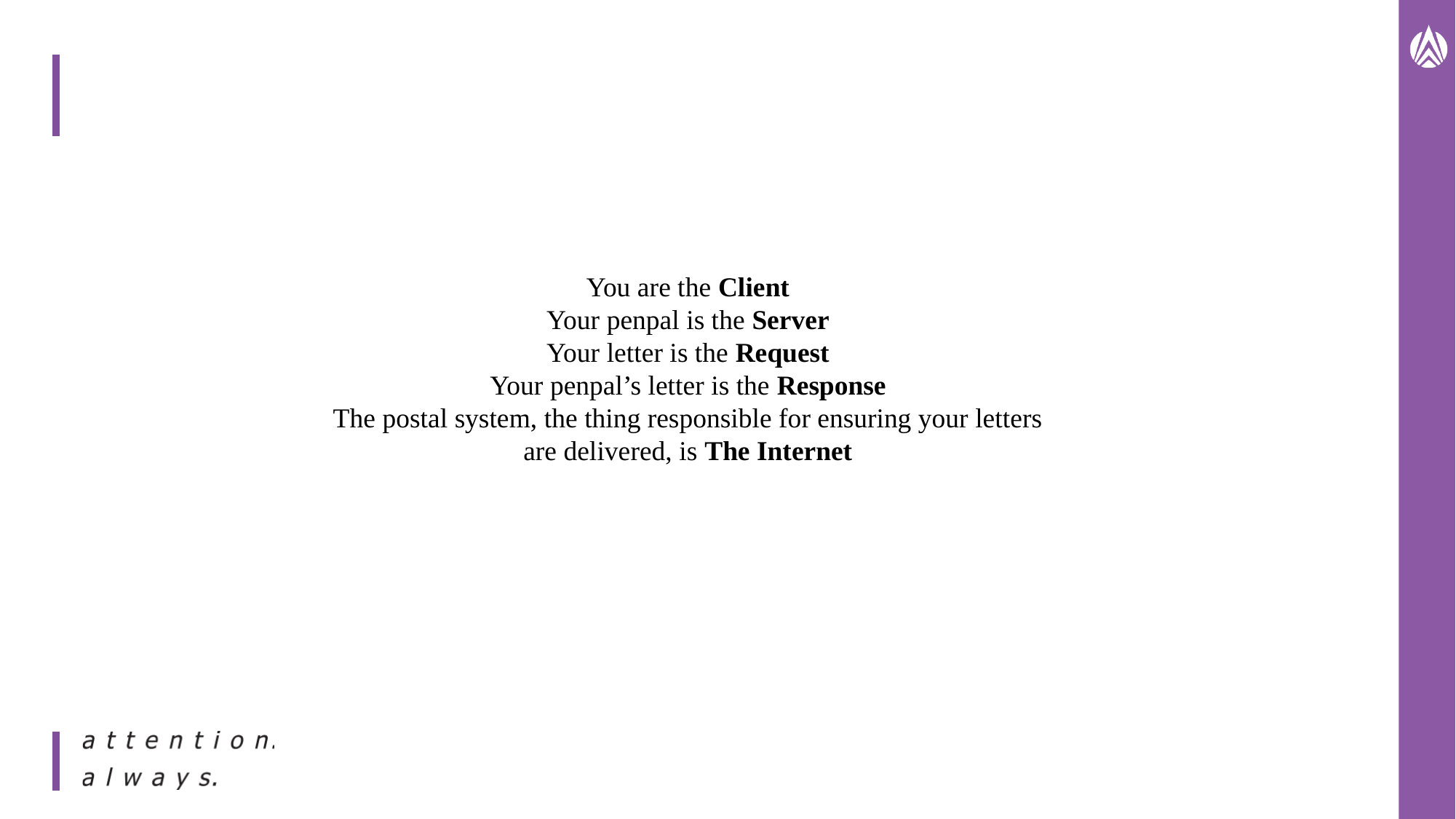

You are the Client​
Your penpal is the Server​
Your letter is the Request​
Your penpal’s letter is the Response​
The postal system, the thing responsible for ensuring your letters are delivered, is The Internet​